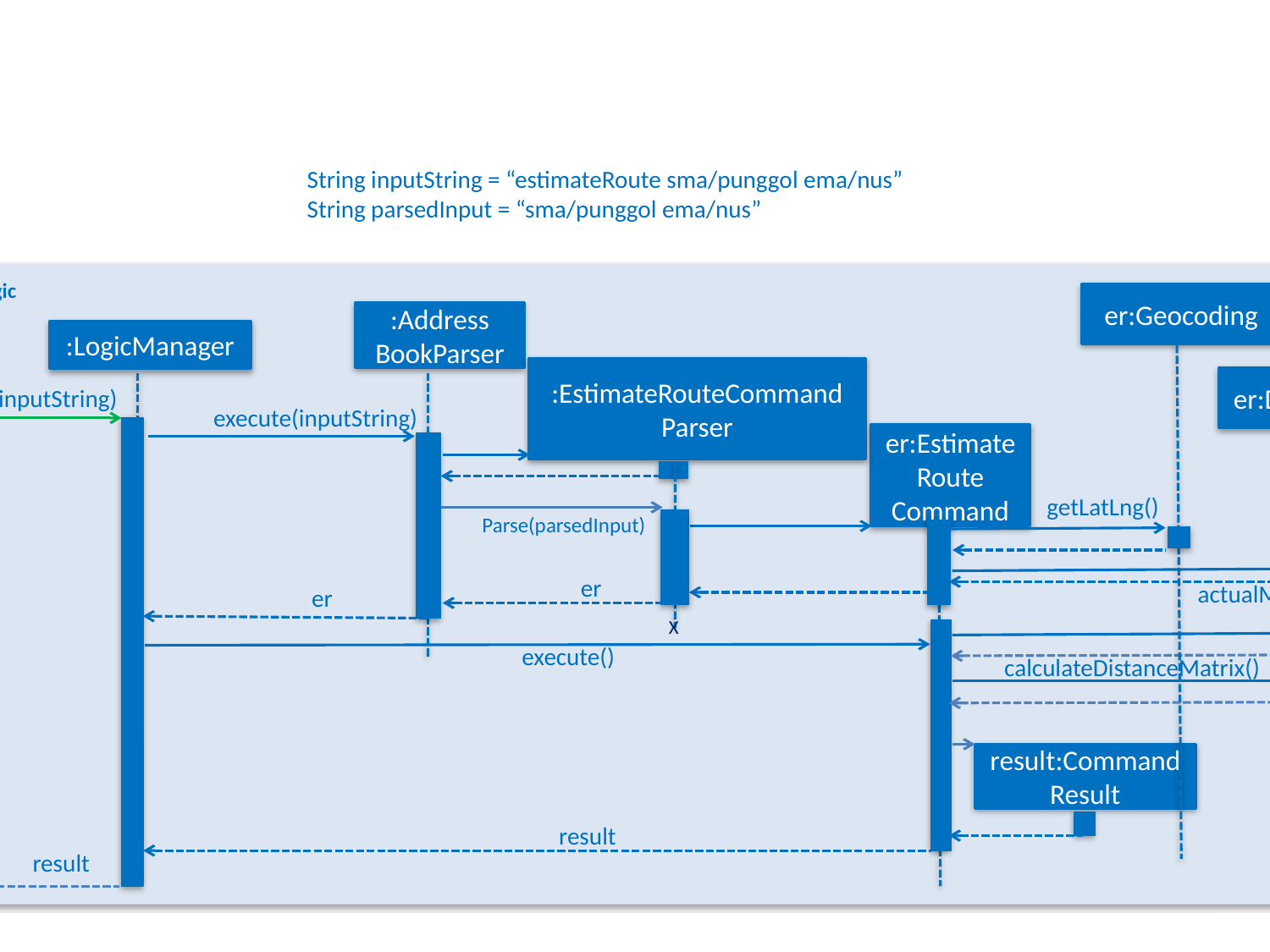

String inputString = “estimateRoute sma/punggol ema/nus”
String parsedInput = “sma/punggol ema/nus”
er:MapPanel
Logic
er:Geocoding
:Address
BookParser
:LogicManager
:EstimateRouteCommand
Parser
er:DistanceEstimate
execute(inputString)
execute(inputString)

er:EstimateRoute
Command

getLatLng()

Parse(parsedInput)

getMap()

er
actualMap
er
addRouteToMap())
X

execute()
calculateDistanceMatrix()

result:Command Result

result
result